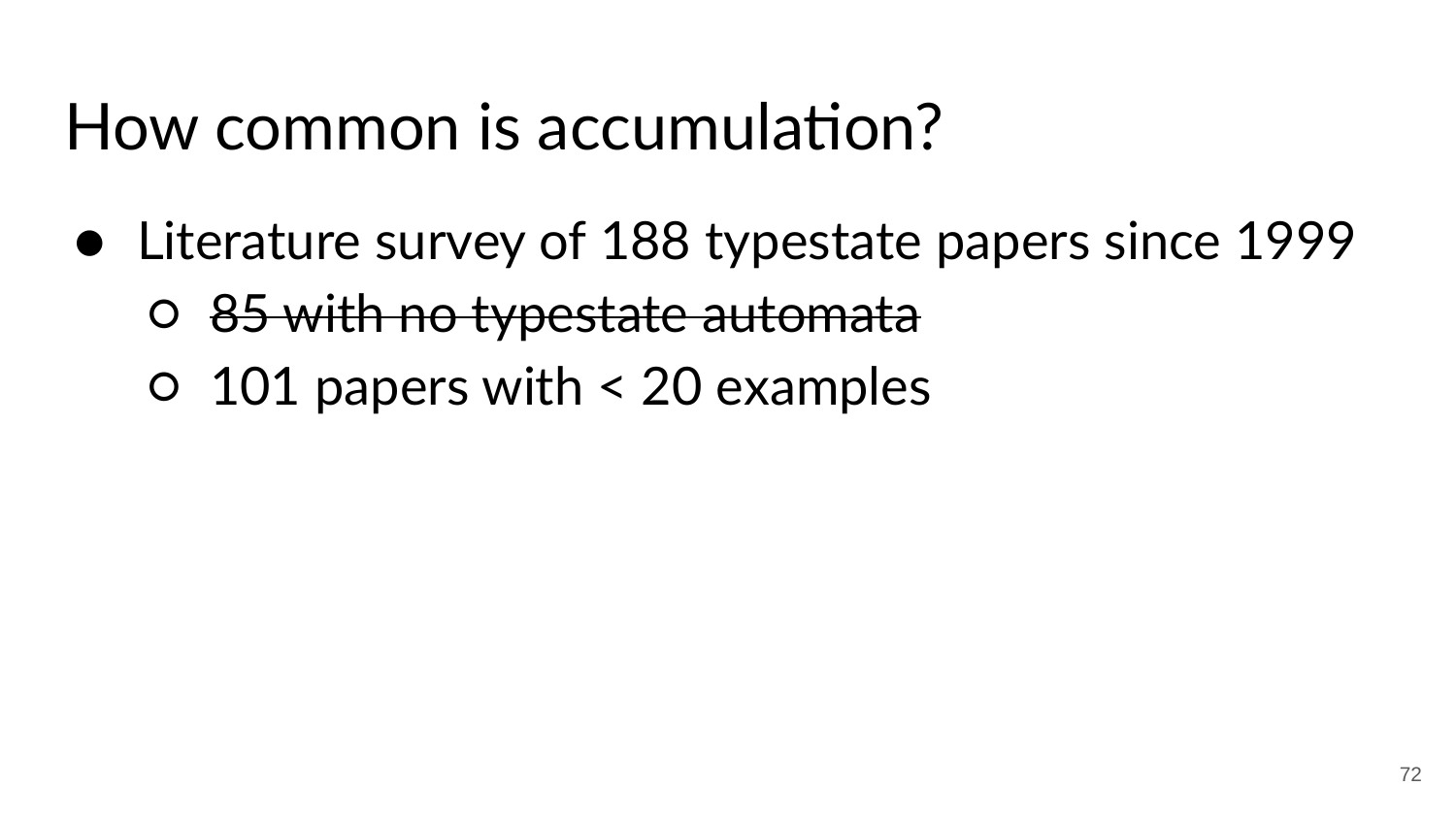

# How common is accumulation?
Literature survey of 188 typestate papers since 1999
85 with no typestate automata
101 papers with < 20 examples

72